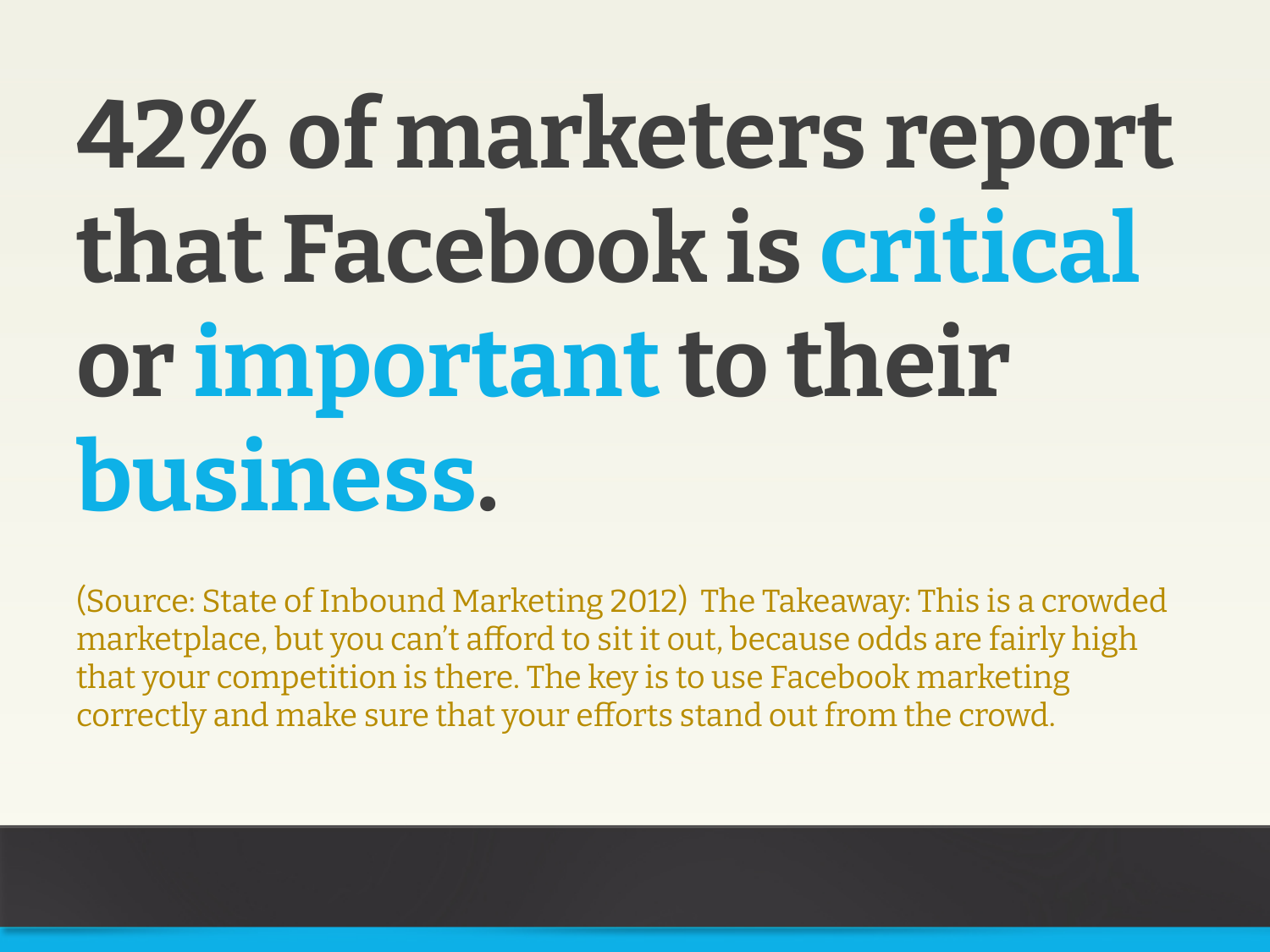

42% of marketers report that Facebook is critical or important to their business.

(Source: State of Inbound Marketing 2012)  The Takeaway: This is a crowded marketplace, but you can’t afford to sit it out, because odds are fairly high that your competition is there. The key is to use Facebook marketing correctly and make sure that your efforts stand out from the crowd.